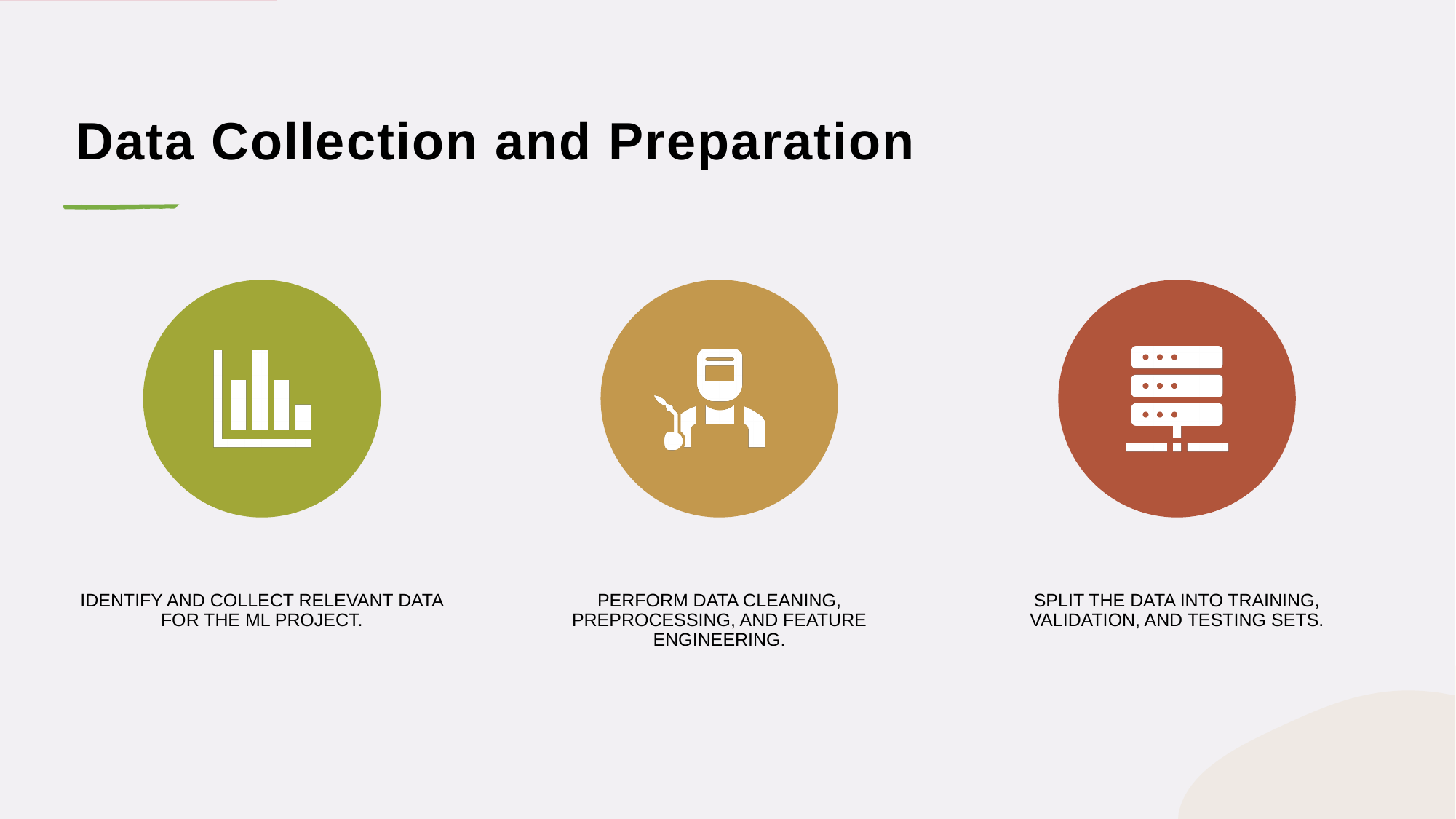

# Data Collection and Preparation

Identify and collect relevant data for the ML project.
Perform data cleaning, preprocessing, and feature engineering.
Split the data into training, validation, and testing sets.